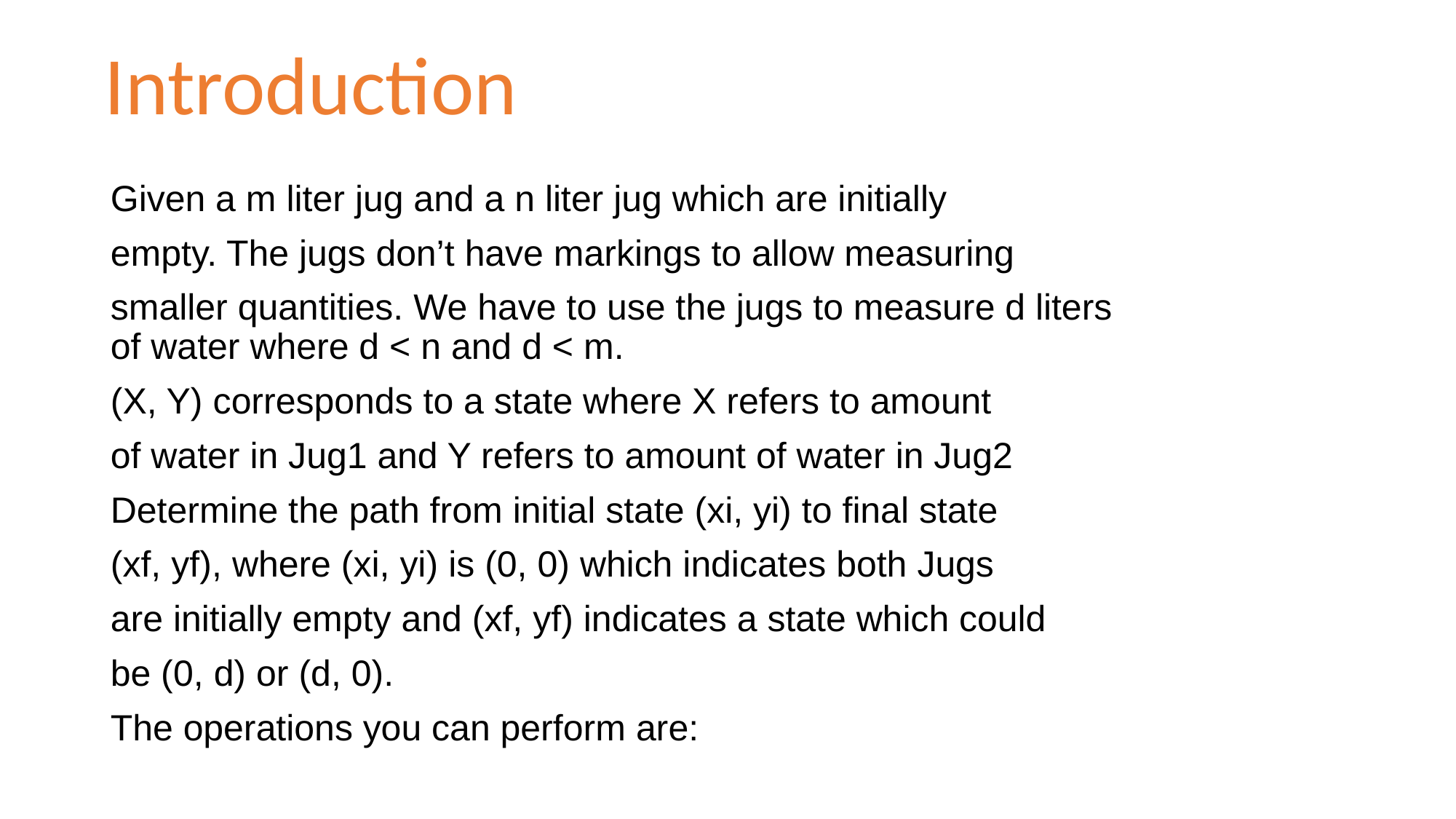

# Introduction
Given a m liter jug and a n liter jug which are initially
empty. The jugs don’t have markings to allow measuring
smaller quantities. We have to use the jugs to measure d liters of water where d < n and d < m.
(X, Y) corresponds to a state where X refers to amount
of water in Jug1 and Y refers to amount of water in Jug2
Determine the path from initial state (xi, yi) to final state
(xf, yf), where (xi, yi) is (0, 0) which indicates both Jugs
are initially empty and (xf, yf) indicates a state which could
be (0, d) or (d, 0).
The operations you can perform are: